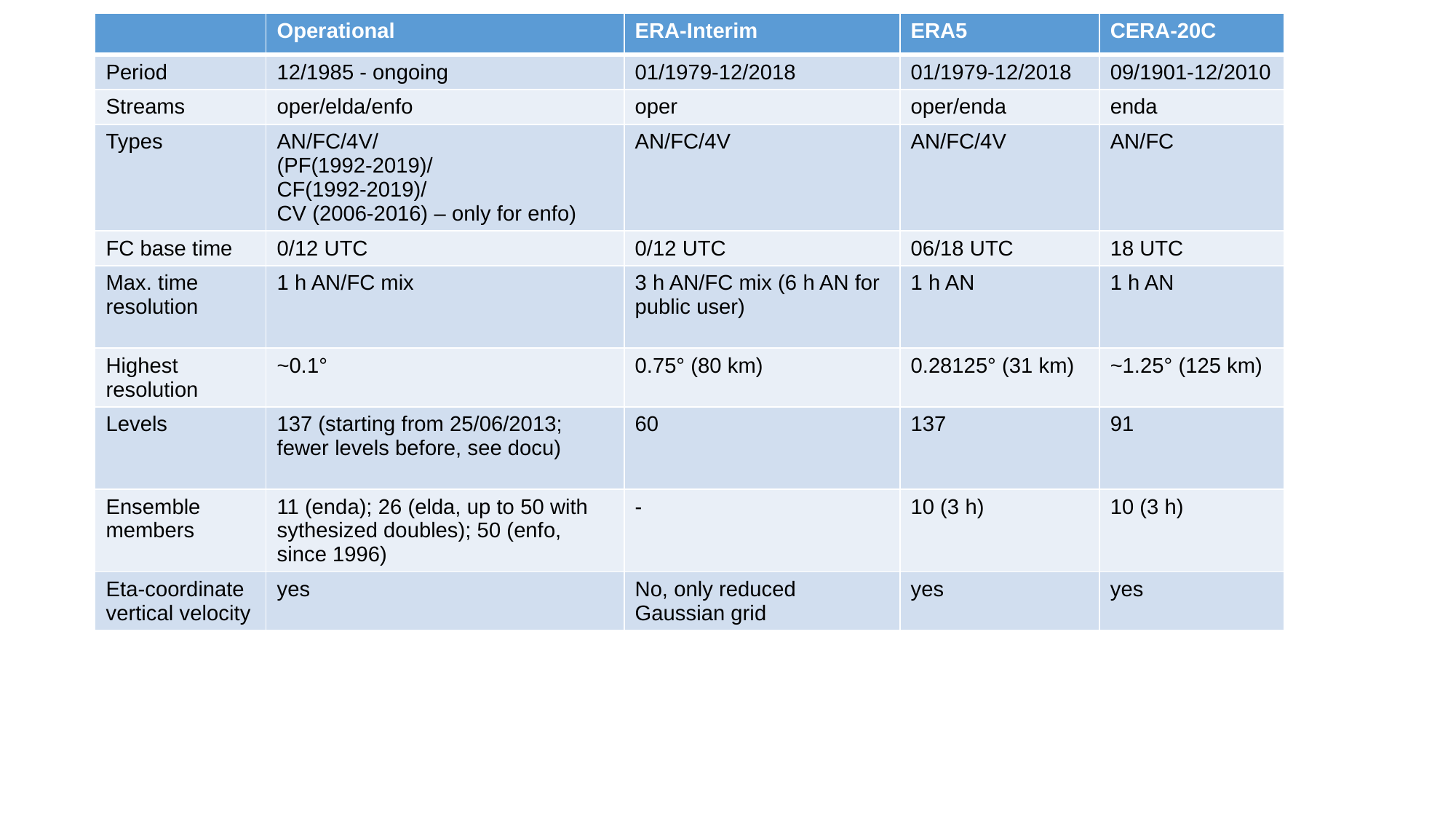

|  | Operational | ERA-Interim | ERA5 | CERA-20C |
| --- | --- | --- | --- | --- |
| Period | 12/1985 - ongoing | 01/1979-12/2018 | 01/1979-12/2018 | 09/1901-12/2010 |
| Streams | oper/elda/enfo | oper | oper/enda | enda |
| Types | AN/FC/4V/ (PF(1992-2019)/ CF(1992-2019)/ CV (2006-2016) – only for enfo) | AN/FC/4V | AN/FC/4V | AN/FC |
| FC base time | 0/12 UTC | 0/12 UTC | 06/18 UTC | 18 UTC |
| Max. time resolution | 1 h AN/FC mix | 3 h AN/FC mix (6 h AN for public user) | 1 h AN | 1 h AN |
| Highest resolution | ~0.1° | 0.75° (80 km) | 0.28125° (31 km) | ~1.25° (125 km) |
| Levels | 137 (starting from 25/06/2013; fewer levels before, see docu) | 60 | 137 | 91 |
| Ensemble members | 11 (enda); 26 (elda, up to 50 with sythesized doubles); 50 (enfo, since 1996) | - | 10 (3 h) | 10 (3 h) |
| Eta-coordinate vertical velocity | yes | No, only reduced Gaussian grid | yes | yes |